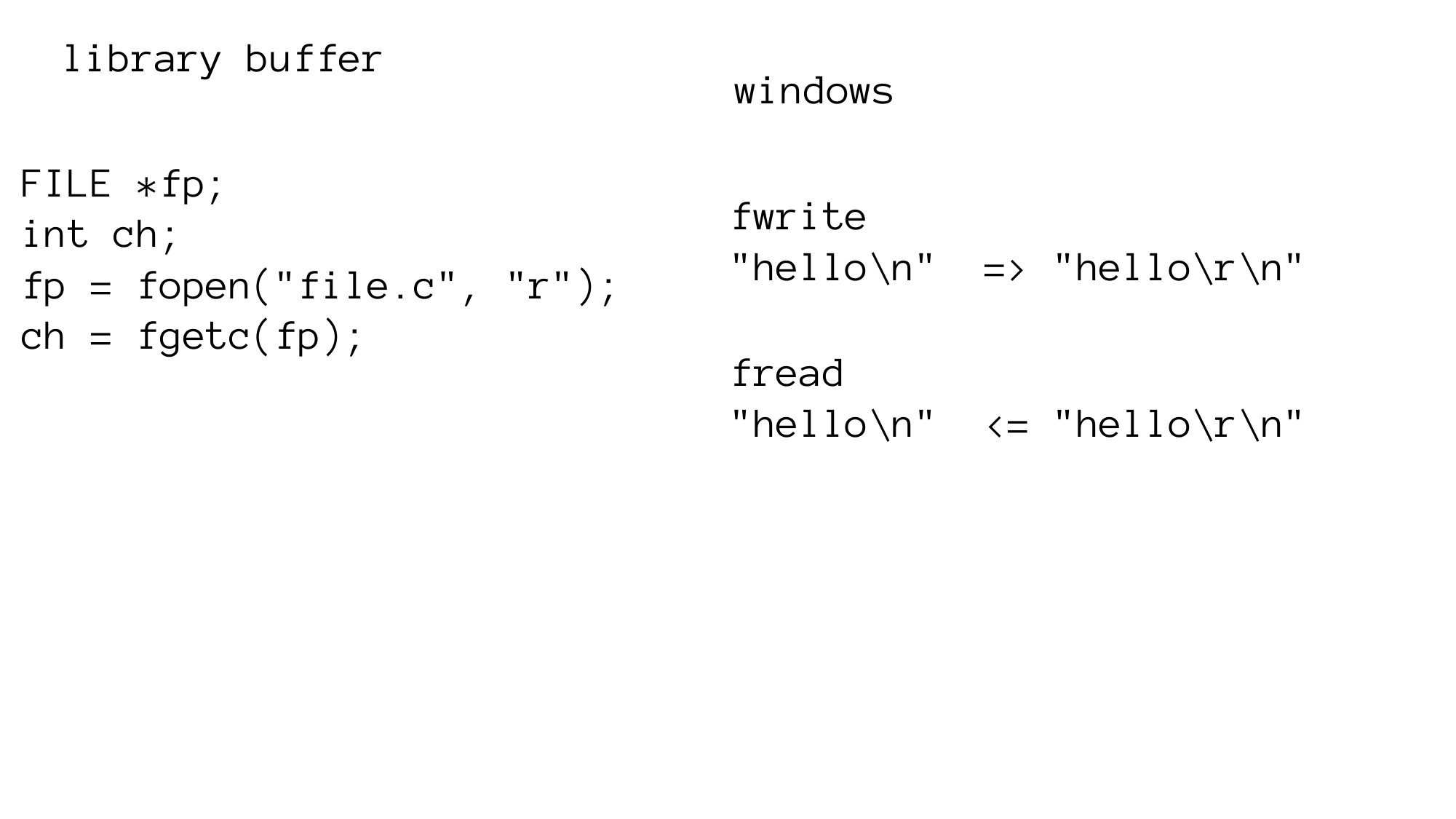

library buffer
windows
FILE *fp;
int ch;
fp = fopen("file.c", "r");
ch = fgetc(fp);
fwrite
"hello\n"  => "hello\r\n"
fread
"hello\n"  <= "hello\r\n"